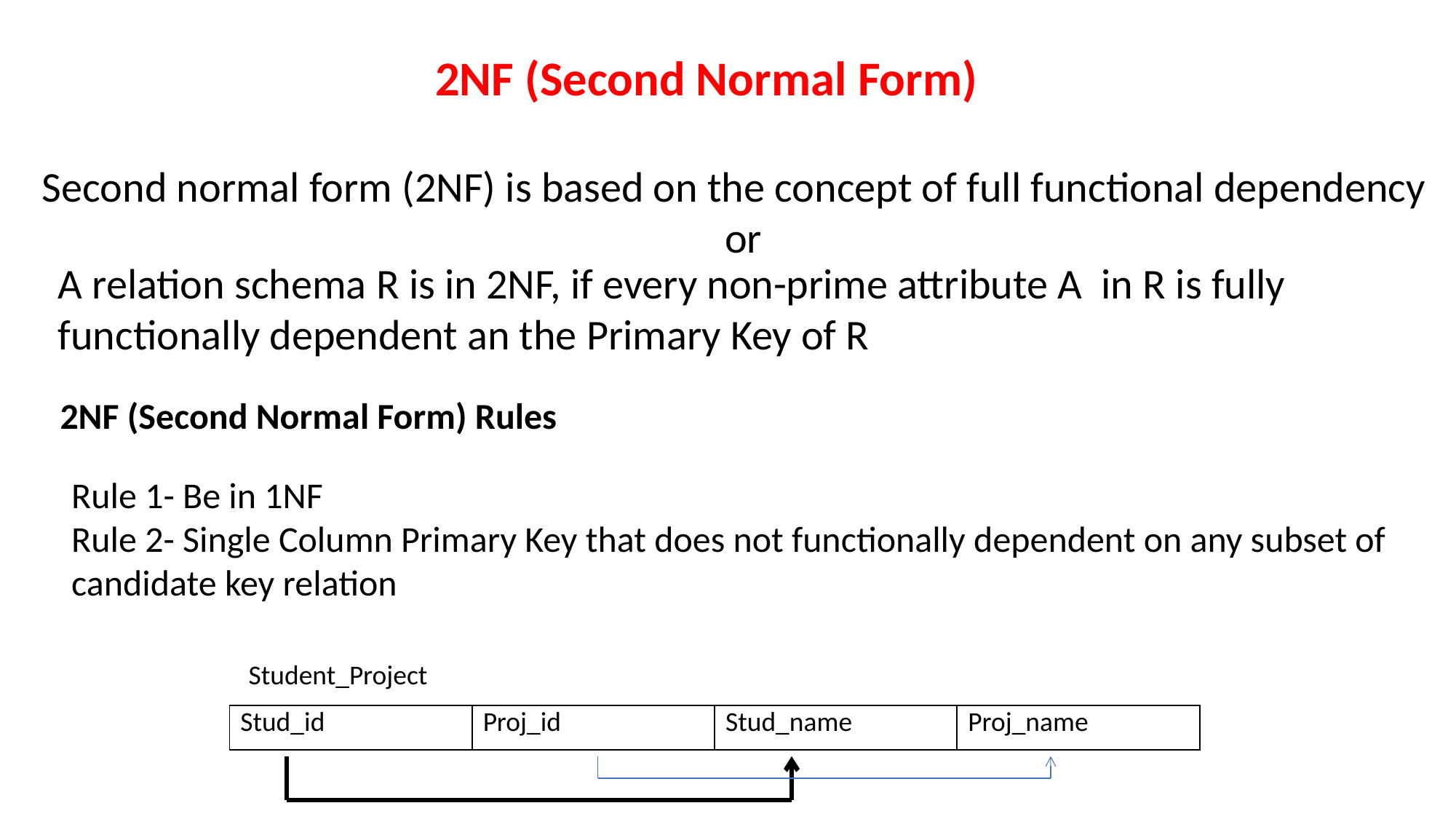

2NF (Second Normal Form)
Second normal form (2NF) is based on the concept of full functional dependency
or
A relation schema R is in 2NF, if every non-prime attribute A  in R is fully functionally dependent an the Primary Key of R
2NF (Second Normal Form) Rules
Rule 1- Be in 1NF
Rule 2- Single Column Primary Key that does not functionally dependent on any subset of candidate key relation
Student_Project
| Stud\_id | Proj\_id | Stud\_name | Proj\_name |
| --- | --- | --- | --- |